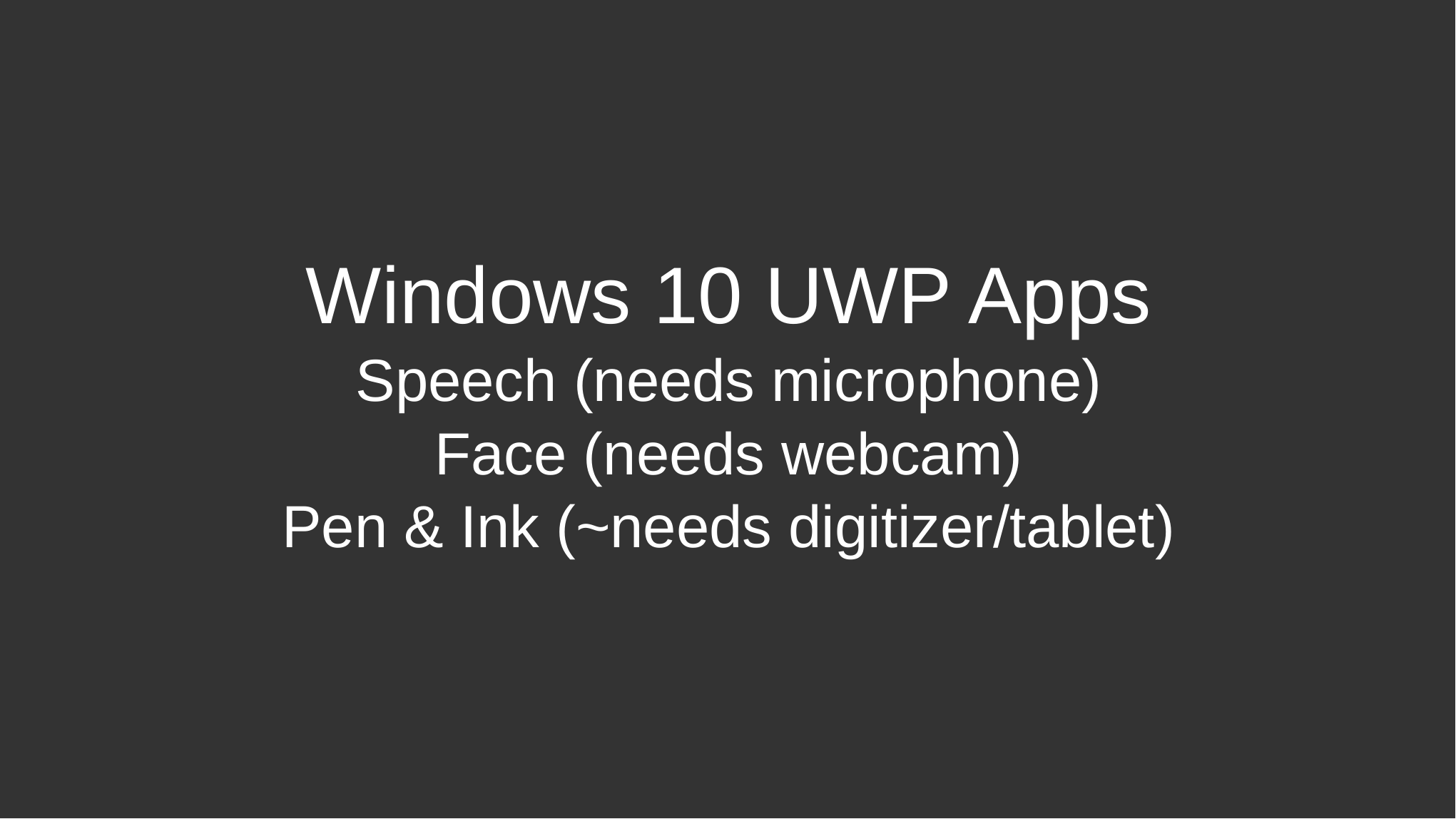

Windows 10 UWP Apps
Speech (needs microphone)
Face (needs webcam)
Pen & Ink (~needs digitizer/tablet)